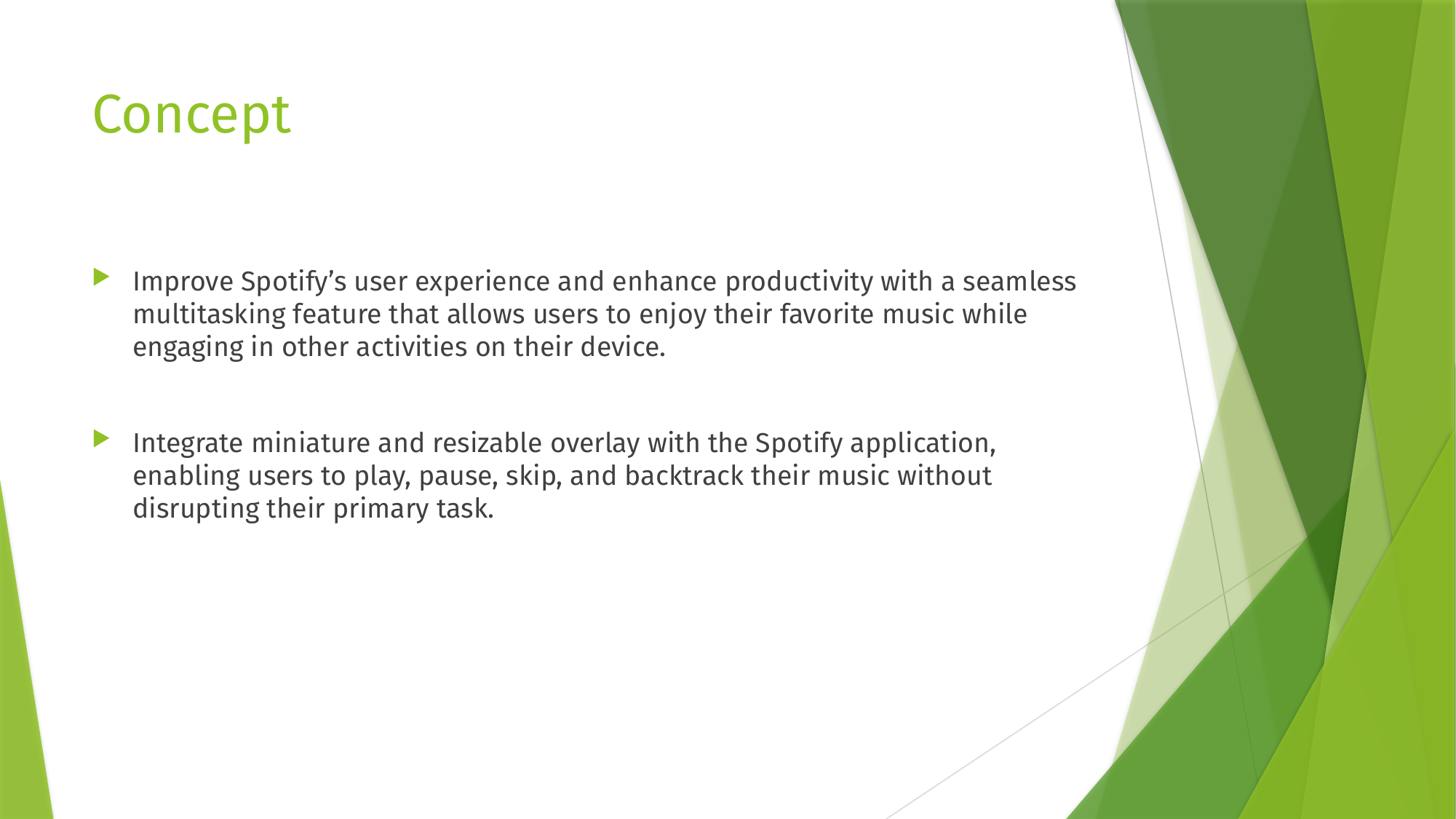

# Concept
Improve Spotify’s user experience and enhance productivity with a seamless multitasking feature that allows users to enjoy their favorite music while engaging in other activities on their device.

Integrate miniature and resizable overlay with the Spotify application, enabling users to play, pause, skip, and backtrack their music without disrupting their primary task.